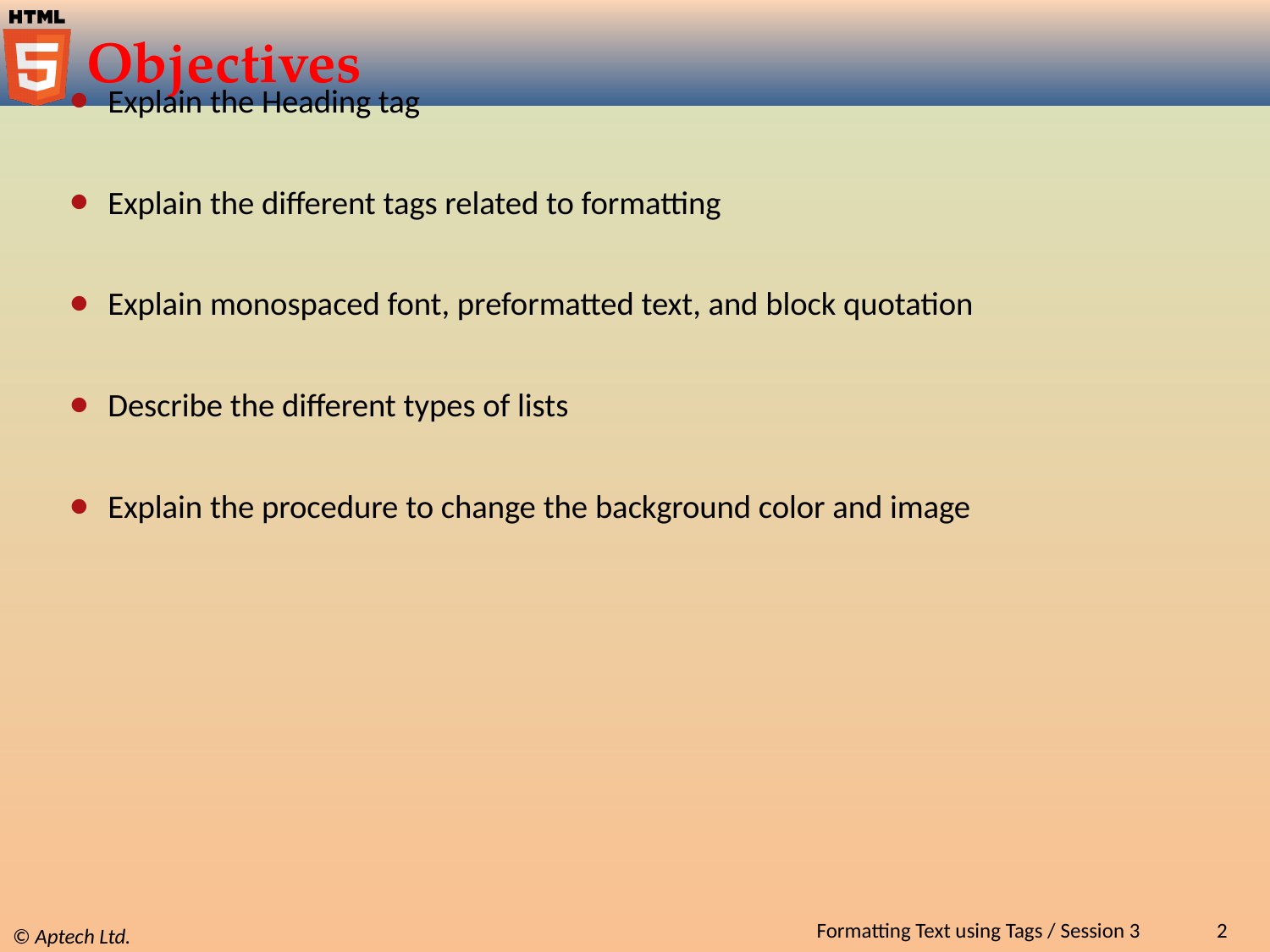

# Objectives
Explain the Heading tag
Explain the different tags related to formatting
Explain monospaced font, preformatted text, and block quotation
Describe the different types of lists
Explain the procedure to change the background color and image

Formatting Text using Tags / Session 3
2